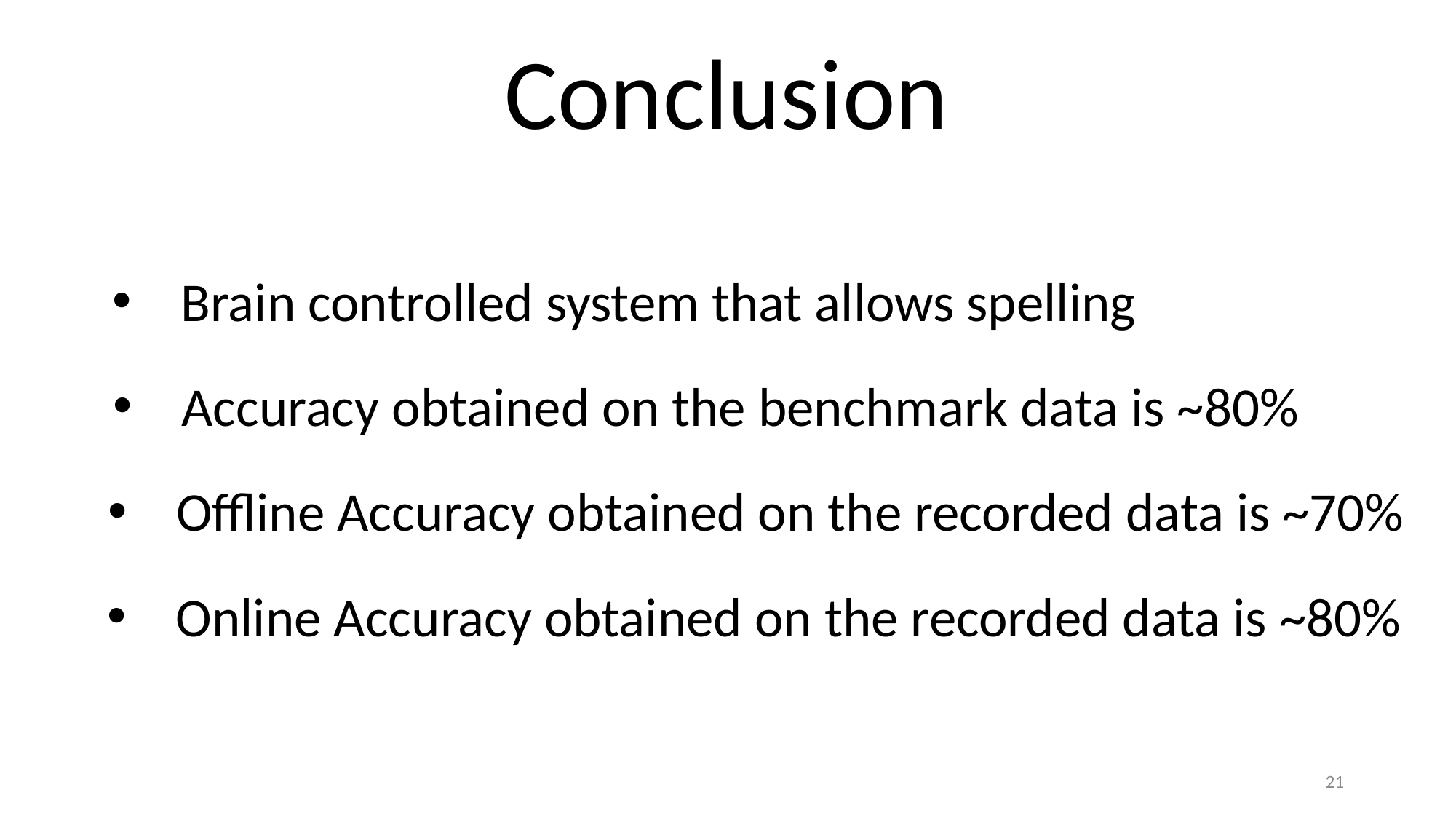

Conclusion
Brain controlled system that allows spelling
Accuracy obtained on the benchmark data is ~80%
Offline Accuracy obtained on the recorded data is ~70%
Online Accuracy obtained on the recorded data is ~80%
21